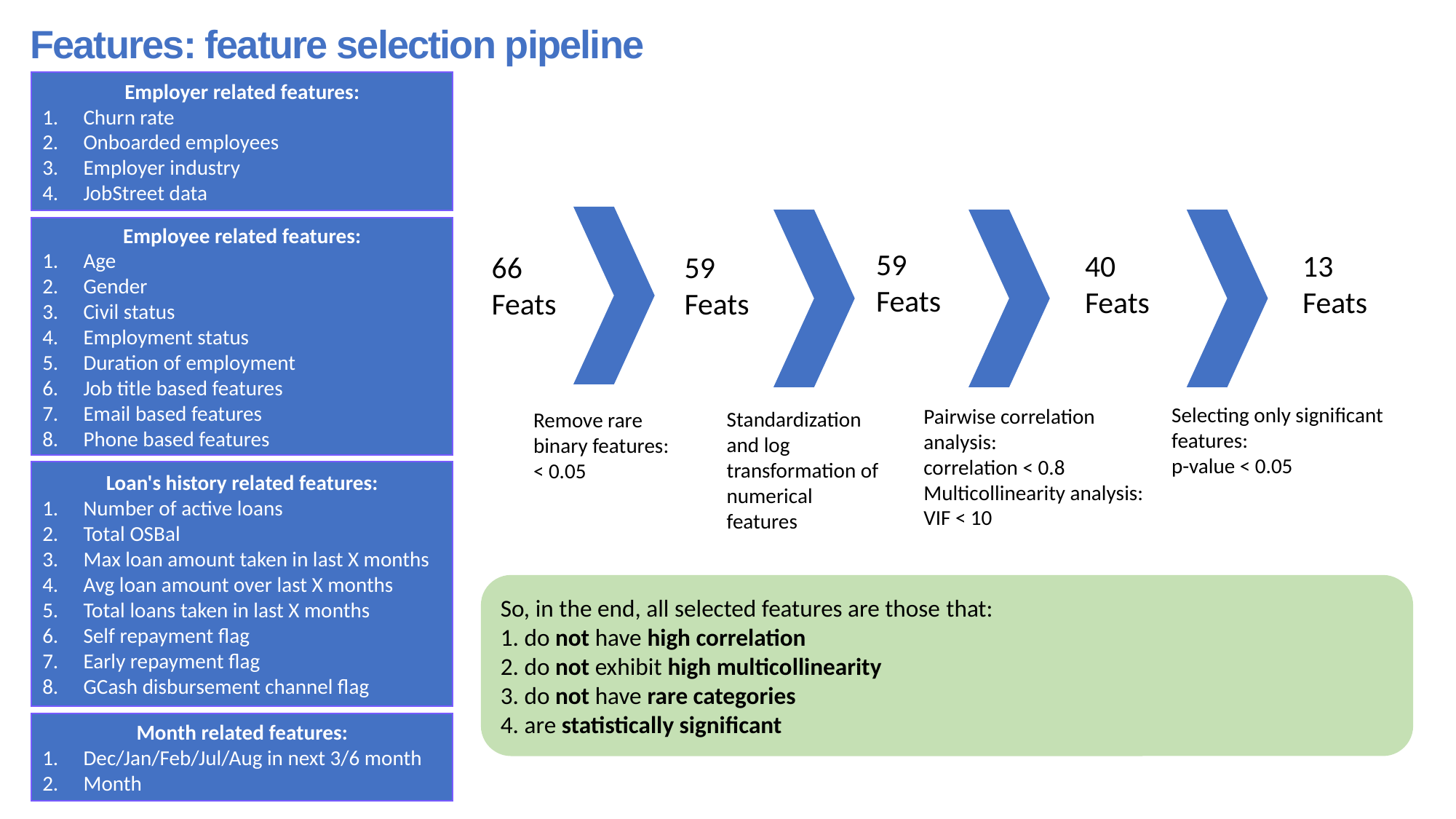

Features: feature selection pipeline
Employer related features:
Churn rate
Onboarded employees
Employer industry
JobStreet data

59
Feats
40
Feats
13
Feats
66
Feats
59
Feats
Pairwise correlation analysis:
correlation < 0.8
Multicollinearity analysis:
VIF < 10
Standardization and log transformation of numerical features
Remove rare
binary features:
< 0.05
Selecting only significant features:
p-value < 0.05

Employee related features:
Age
Gender
Civil status
Employment status
Duration of employment
Job title based features
Email based features
Phone based features
Loan's history related features:
Number of active loans
Total OSBal
Max loan amount taken in last X months
Avg loan amount over last X months
Total loans taken in last X months
Self repayment flag
Early repayment flag
GCash disbursement channel flag
So, in the end, all selected features are those that:
1. do not have high correlation
2. do not exhibit high multicollinearity
3. do not have rare categories
4. are statistically significant
Month related features:
Dec/Jan/Feb/Jul/Aug in next 3/6 month
Month